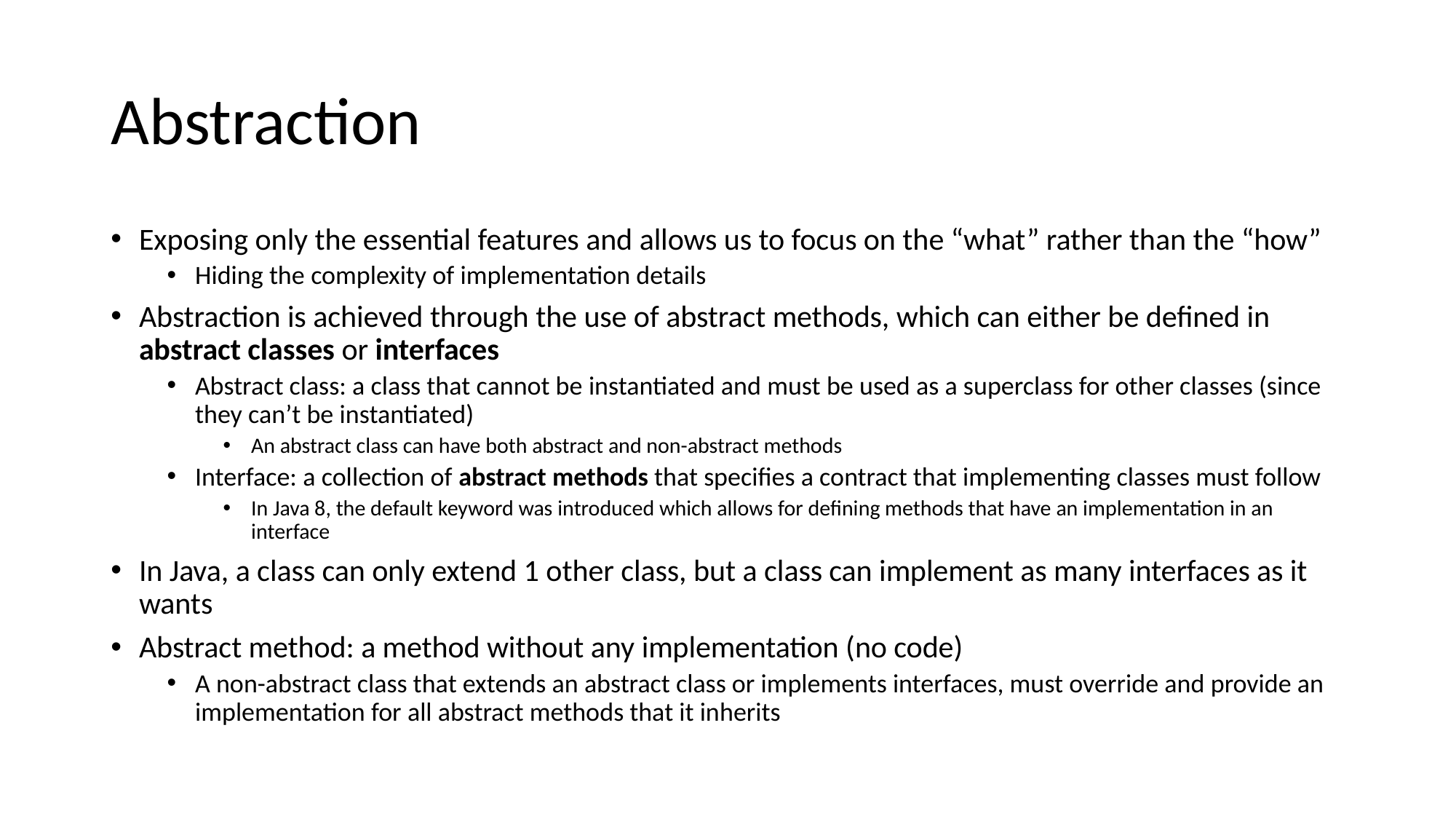

# Abstraction
Exposing only the essential features and allows us to focus on the “what” rather than the “how”
Hiding the complexity of implementation details
Abstraction is achieved through the use of abstract methods, which can either be defined in abstract classes or interfaces
Abstract class: a class that cannot be instantiated and must be used as a superclass for other classes (since they can’t be instantiated)
An abstract class can have both abstract and non-abstract methods
Interface: a collection of abstract methods that specifies a contract that implementing classes must follow
In Java 8, the default keyword was introduced which allows for defining methods that have an implementation in an interface
In Java, a class can only extend 1 other class, but a class can implement as many interfaces as it wants
Abstract method: a method without any implementation (no code)
A non-abstract class that extends an abstract class or implements interfaces, must override and provide an implementation for all abstract methods that it inherits